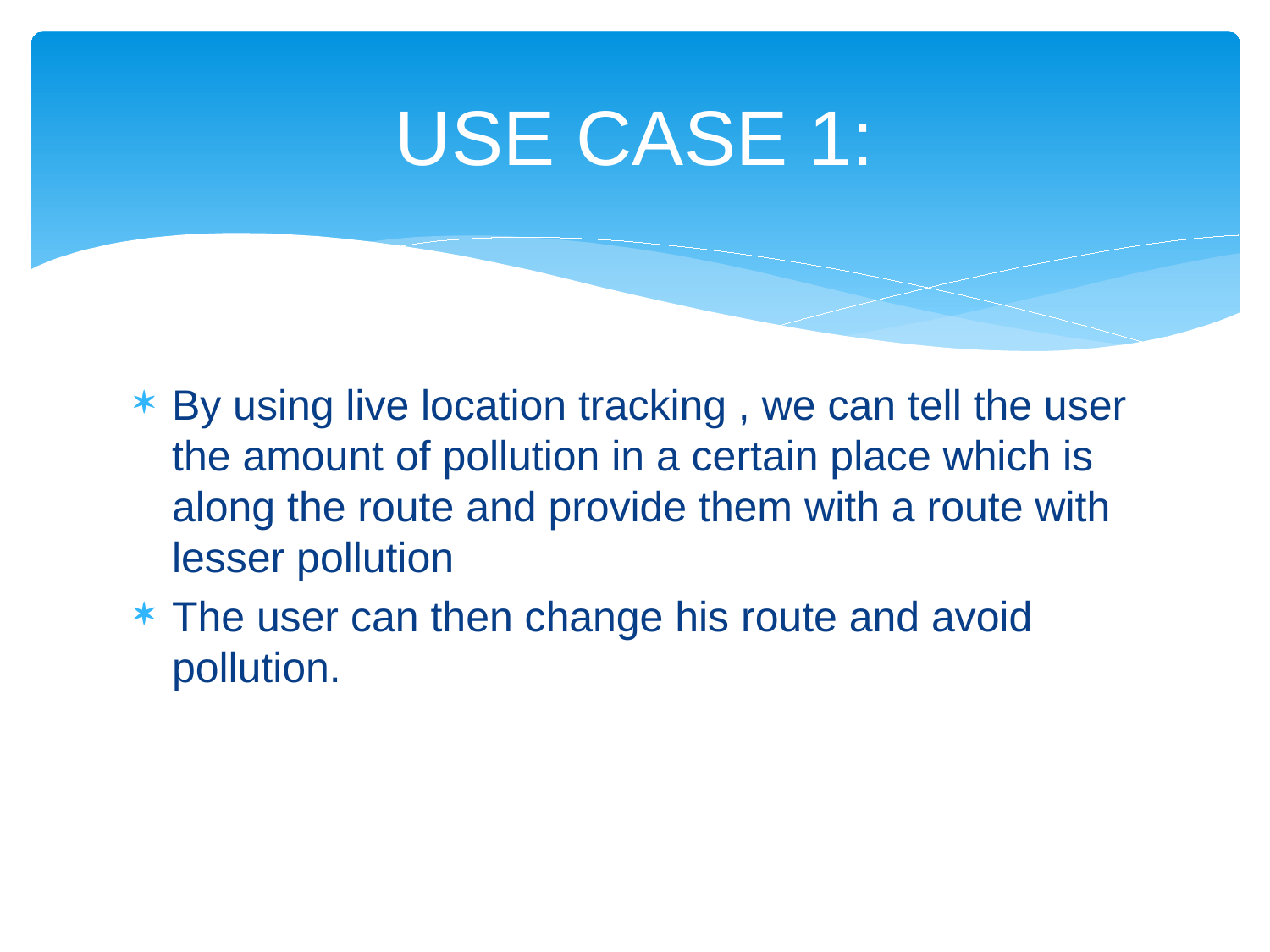

# USE CASE 1:
By using live location tracking , we can tell the user the amount of pollution in a certain place which is along the route and provide them with a route with lesser pollution
The user can then change his route and avoid pollution.